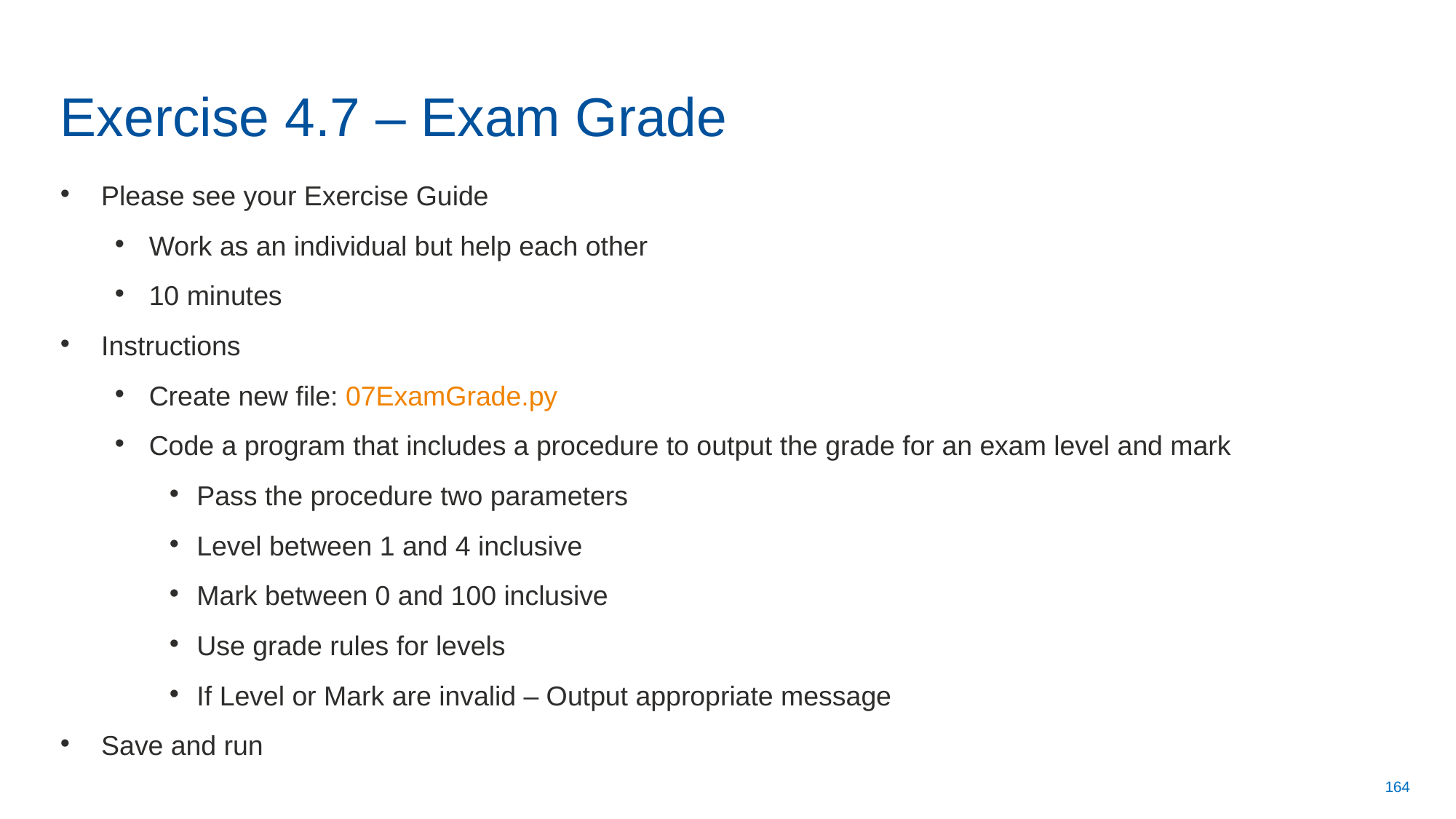

# Exercise 4.7 – Exam Grade

Please see your Exercise Guide
Work as an individual but help each other
10 minutes
Instructions
Create new file: 07ExamGrade.py
Code a program that includes a procedure to output the grade for an exam level and mark
Pass the procedure two parameters
Level between 1 and 4 inclusive
Mark between 0 and 100 inclusive
Use grade rules for levels
If Level or Mark are invalid – Output appropriate message
Save and run